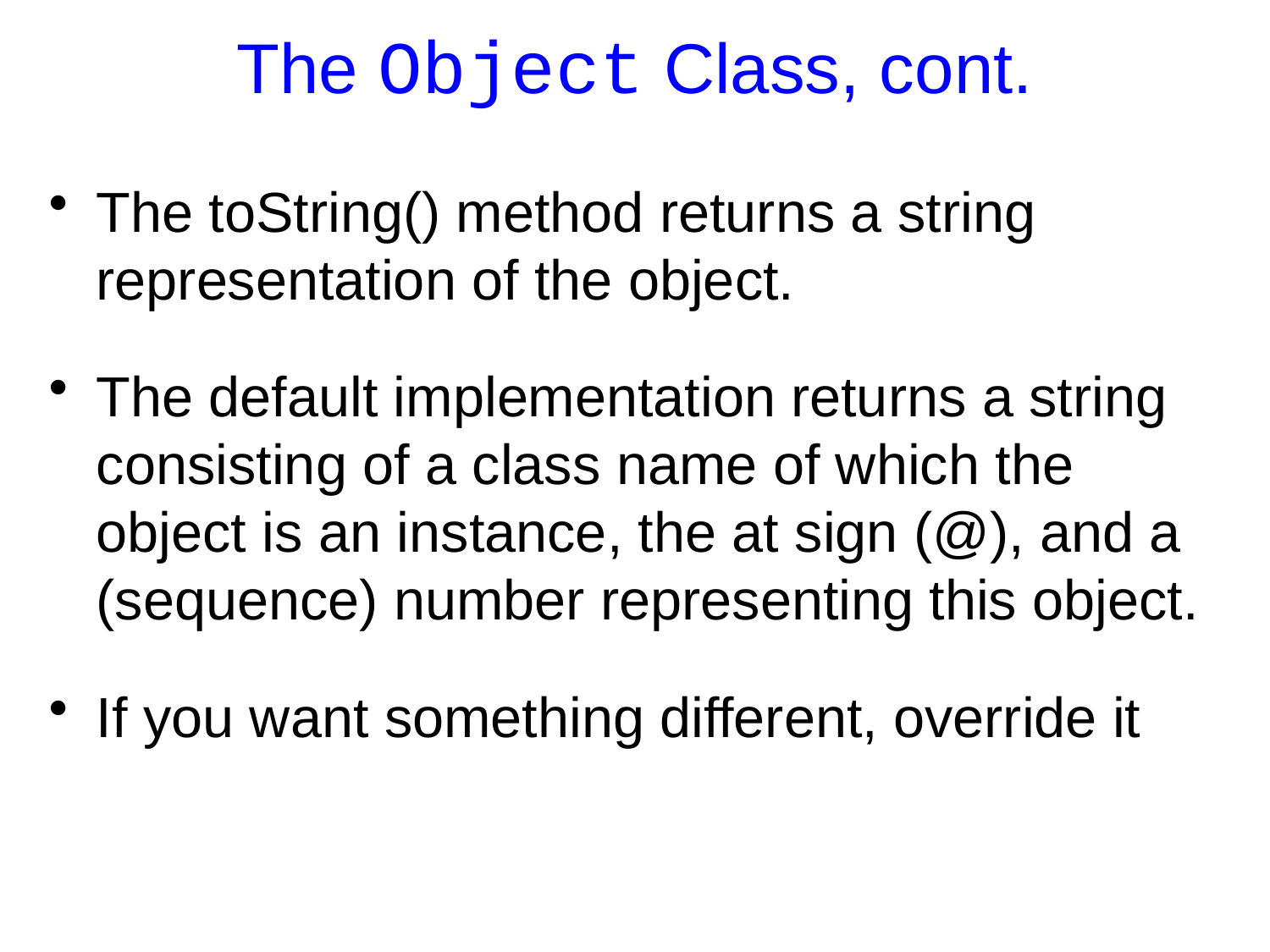

The Object Class, cont.
The toString() method returns a string representation of the object.
The default implementation returns a string consisting of a class name of which the object is an instance, the at sign (@), and a (sequence) number representing this object.
If you want something different, override it